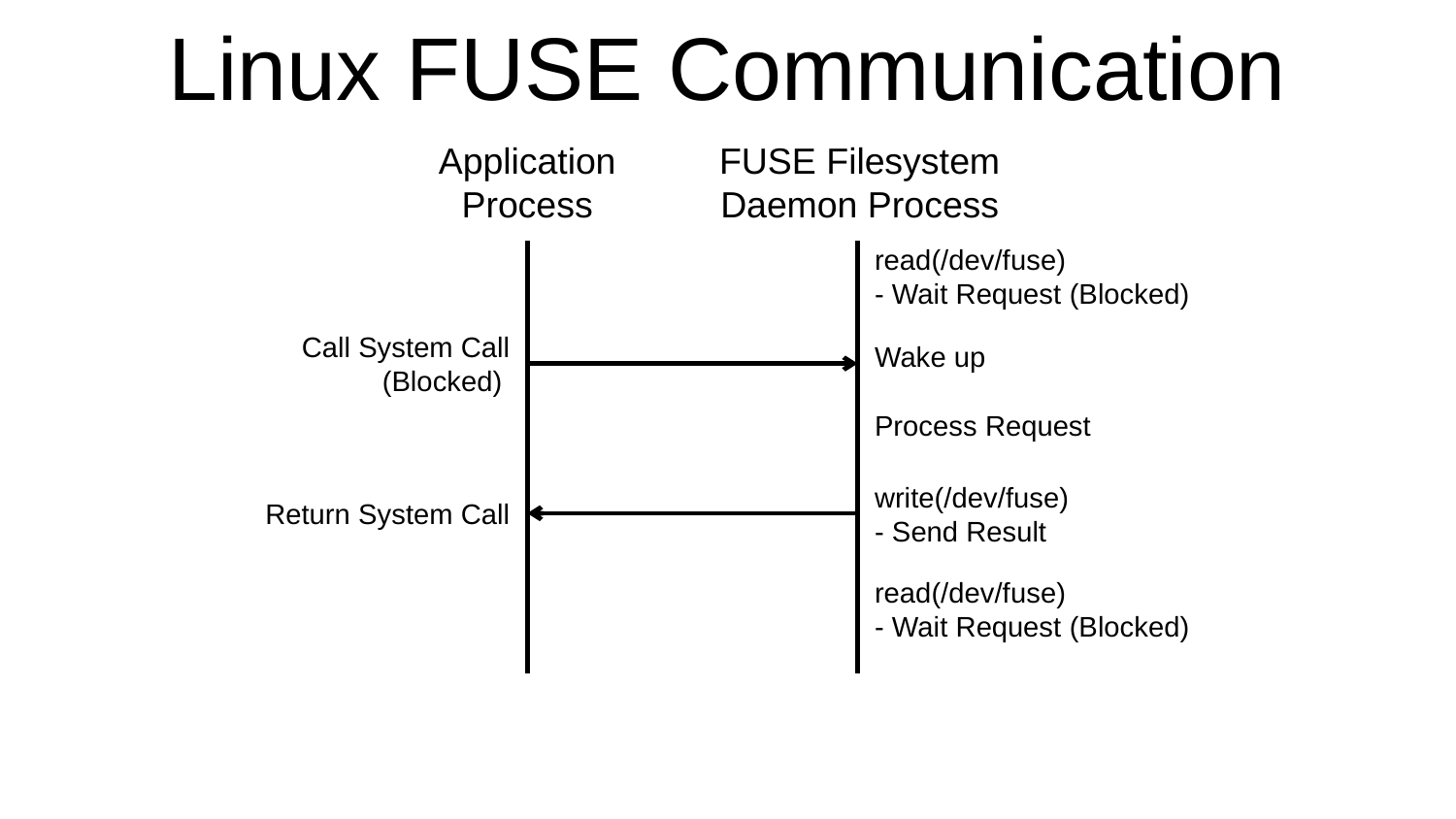

# Linux FUSE Communication
Application Process
FUSE Filesystem Daemon Process
read(/dev/fuse)
- Wait Request (Blocked)
Wake up
Call System Call (Blocked)
Process Request
Return System Call
write(/dev/fuse)
- Send Result
read(/dev/fuse)
- Wait Request (Blocked)